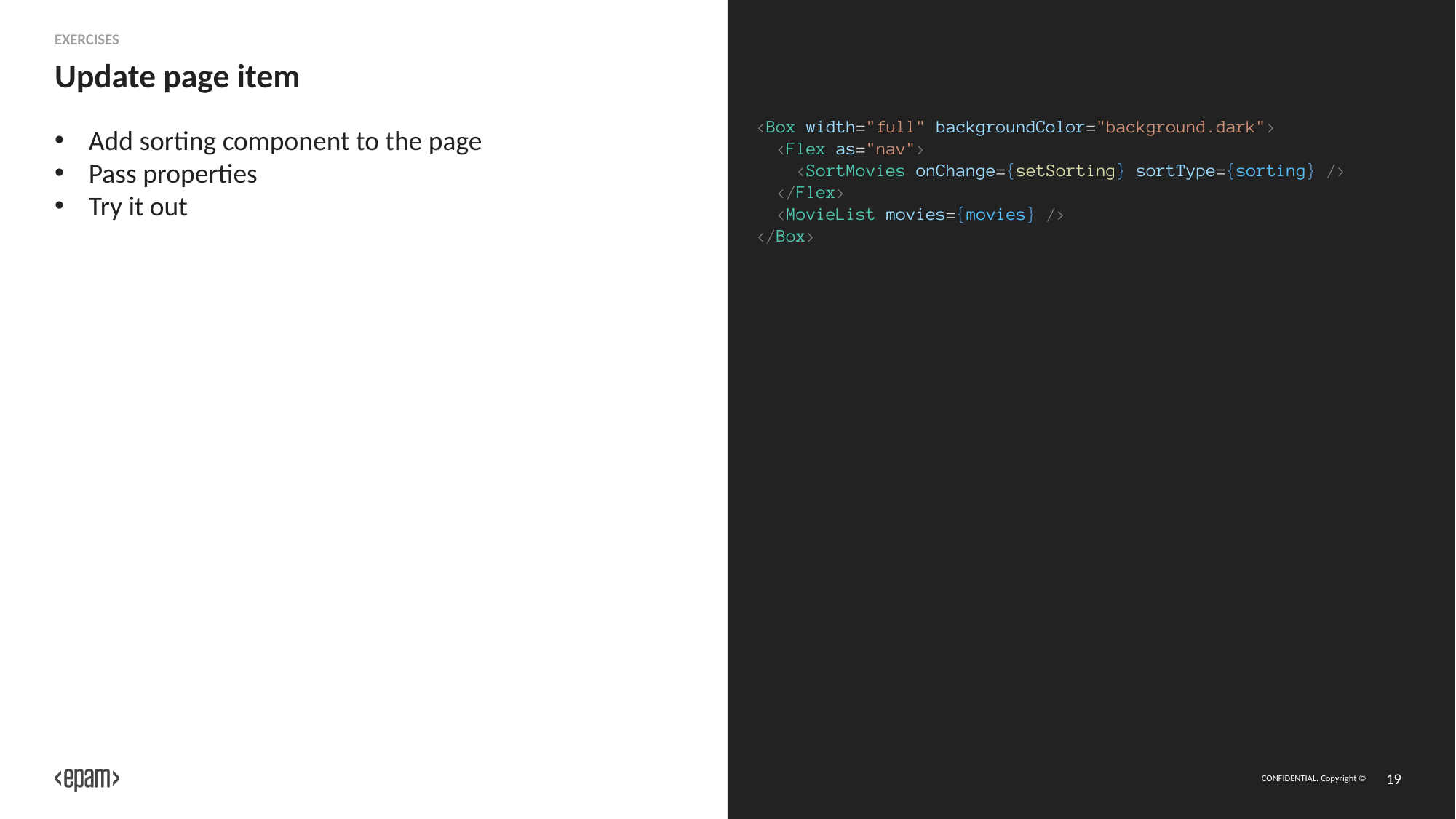

Exercises
# Update page item
<Box width="full" backgroundColor="background.dark">
  <Flex as="nav">
    <SortMovies onChange={setSorting} sortType={sorting} />
  </Flex>
  <MovieList movies={movies} />
</Box>
Add sorting component to the page
Pass properties
Try it out